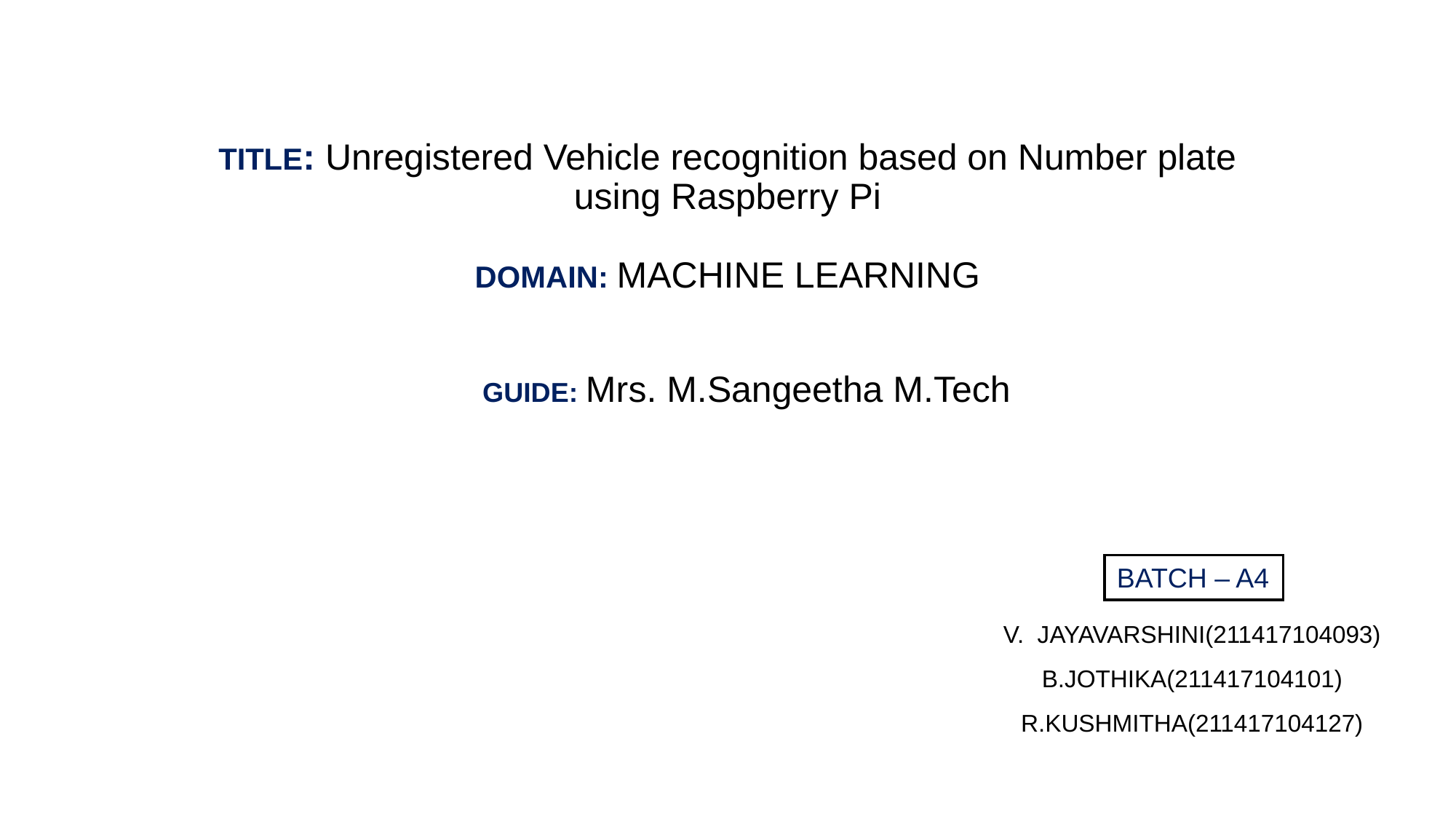

# TITLE: Unregistered Vehicle recognition based on Number plate using Raspberry Pi DOMAIN: MACHINE LEARNING
GUIDE: Mrs. M.Sangeetha M.Tech
BATCH – A4

V.  JAYAVARSHINI(211417104093)
B.JOTHIKA(211417104101)
R.KUSHMITHA(211417104127)